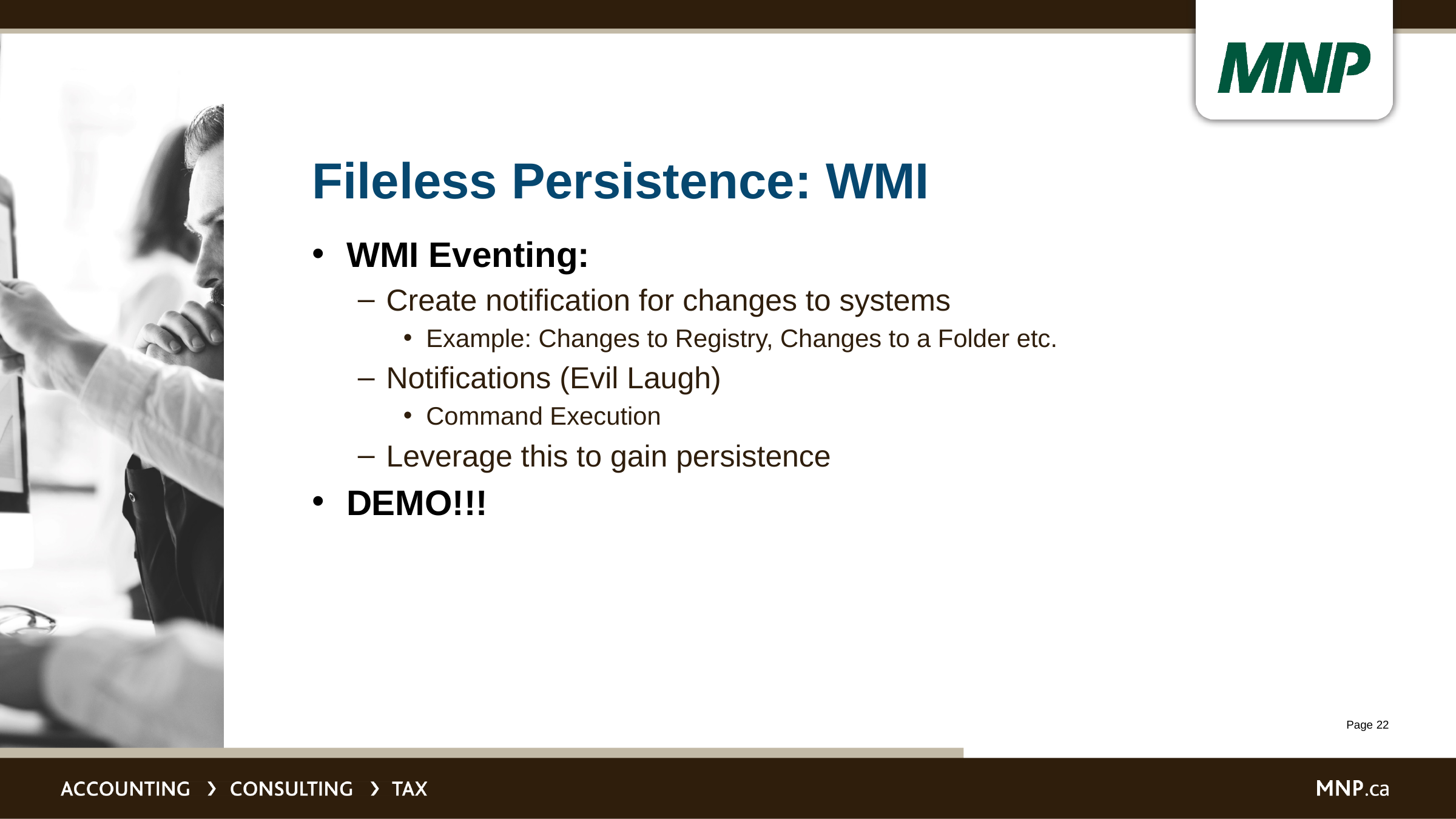

# Fileless Persistence: WMI
WMI Eventing:
Create notification for changes to systems
Example: Changes to Registry, Changes to a Folder etc.
Notifications (Evil Laugh)
Command Execution
Leverage this to gain persistence
DEMO!!!